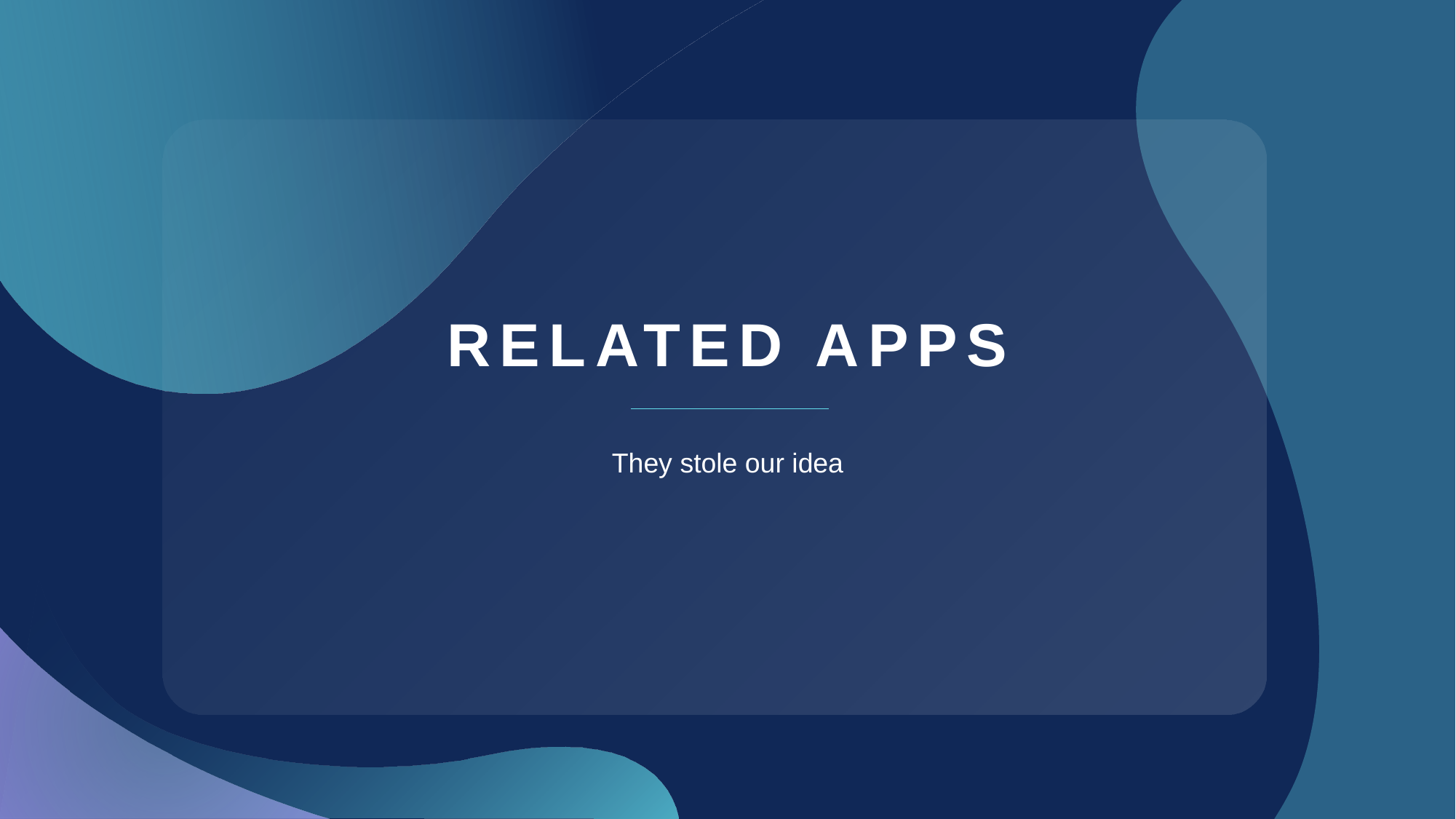

# Related Apps
They stole our idea